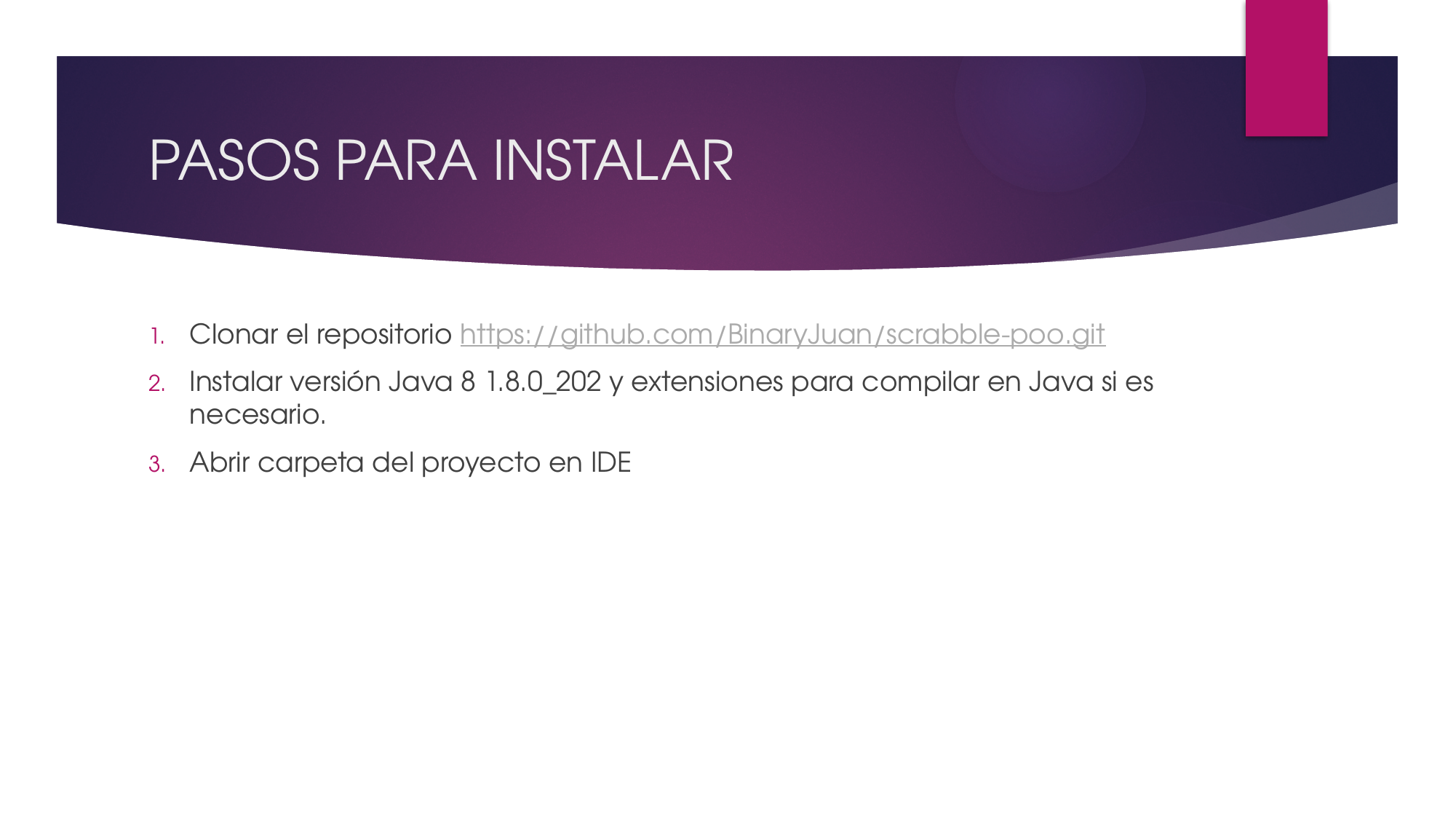

# PASOS PARA INSTALAR
Clonar el repositorio https://github.com/BinaryJuan/scrabble-poo.git
Instalar versión Java 8 1.8.0_202 y extensiones para compilar en Java si es necesario.
Abrir carpeta del proyecto en IDE